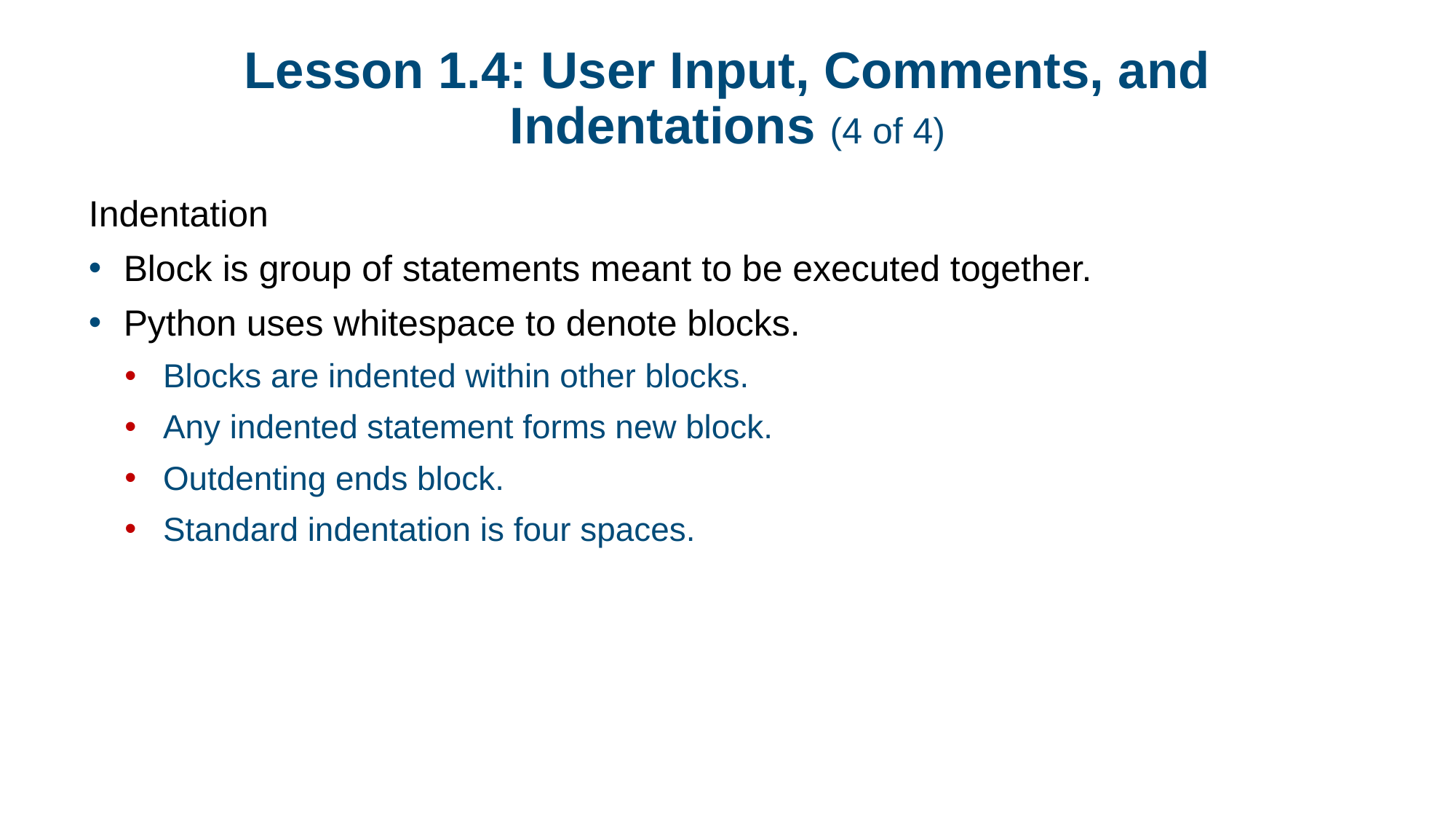

# Lesson 1.4: User Input, Comments, and Indentations (4 of 4)
Indentation
Block is group of statements meant to be executed together.
Python uses whitespace to denote blocks.
Blocks are indented within other blocks.
Any indented statement forms new block.
Outdenting ends block.
Standard indentation is four spaces.